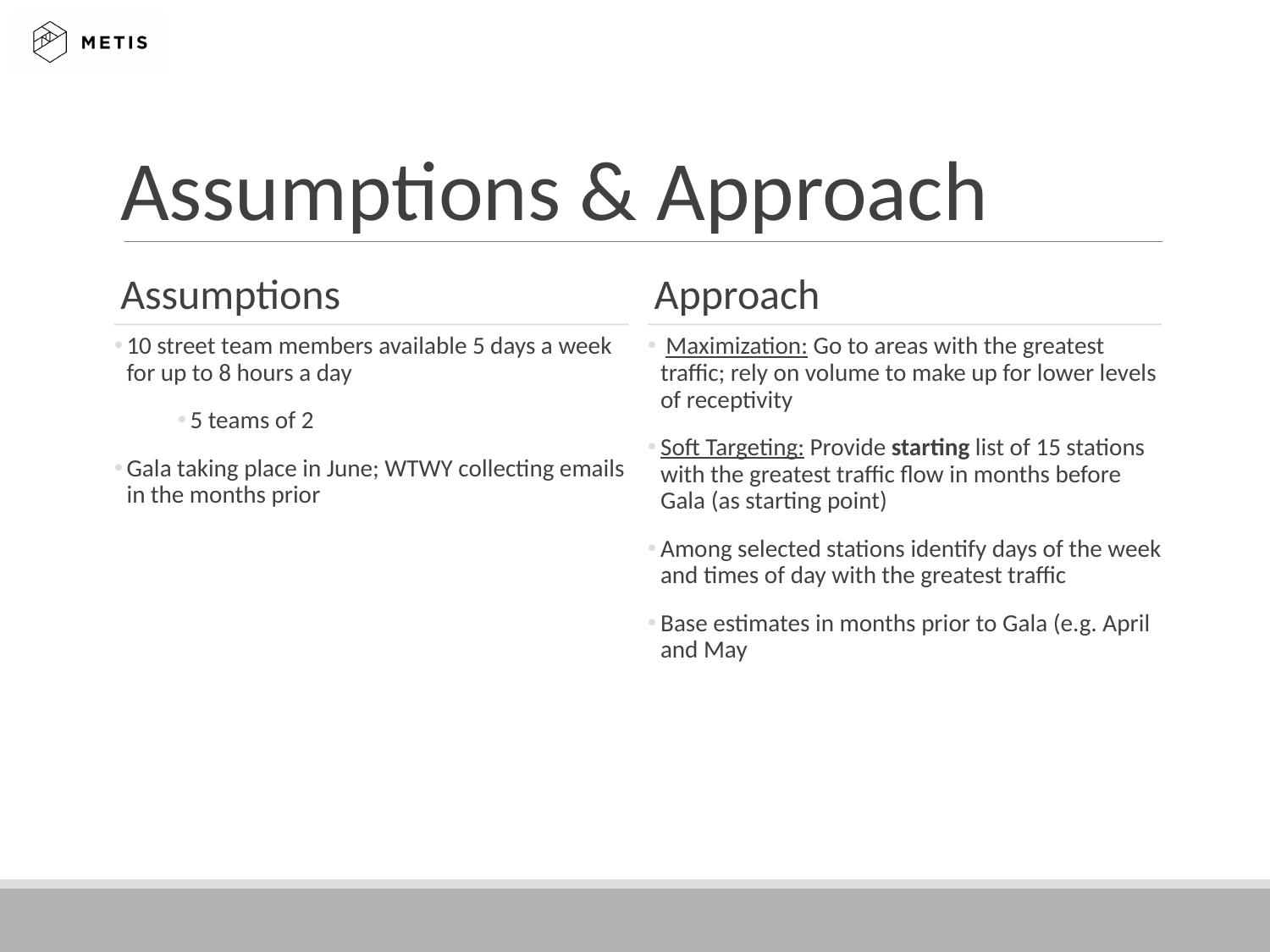

Assumptions & Approach
Assumptions
Approach

10 street team members available 5 days a week for up to 8 hours a day
5 teams of 2
Gala taking place in June; WTWY collecting emails in the months prior

 Maximization: Go to areas with the greatest traffic; rely on volume to make up for lower levels of receptivity
Soft Targeting: Provide starting list of 15 stations with the greatest traffic flow in months before Gala (as starting point)
Among selected stations identify days of the week and times of day with the greatest traffic
Base estimates in months prior to Gala (e.g. April and May